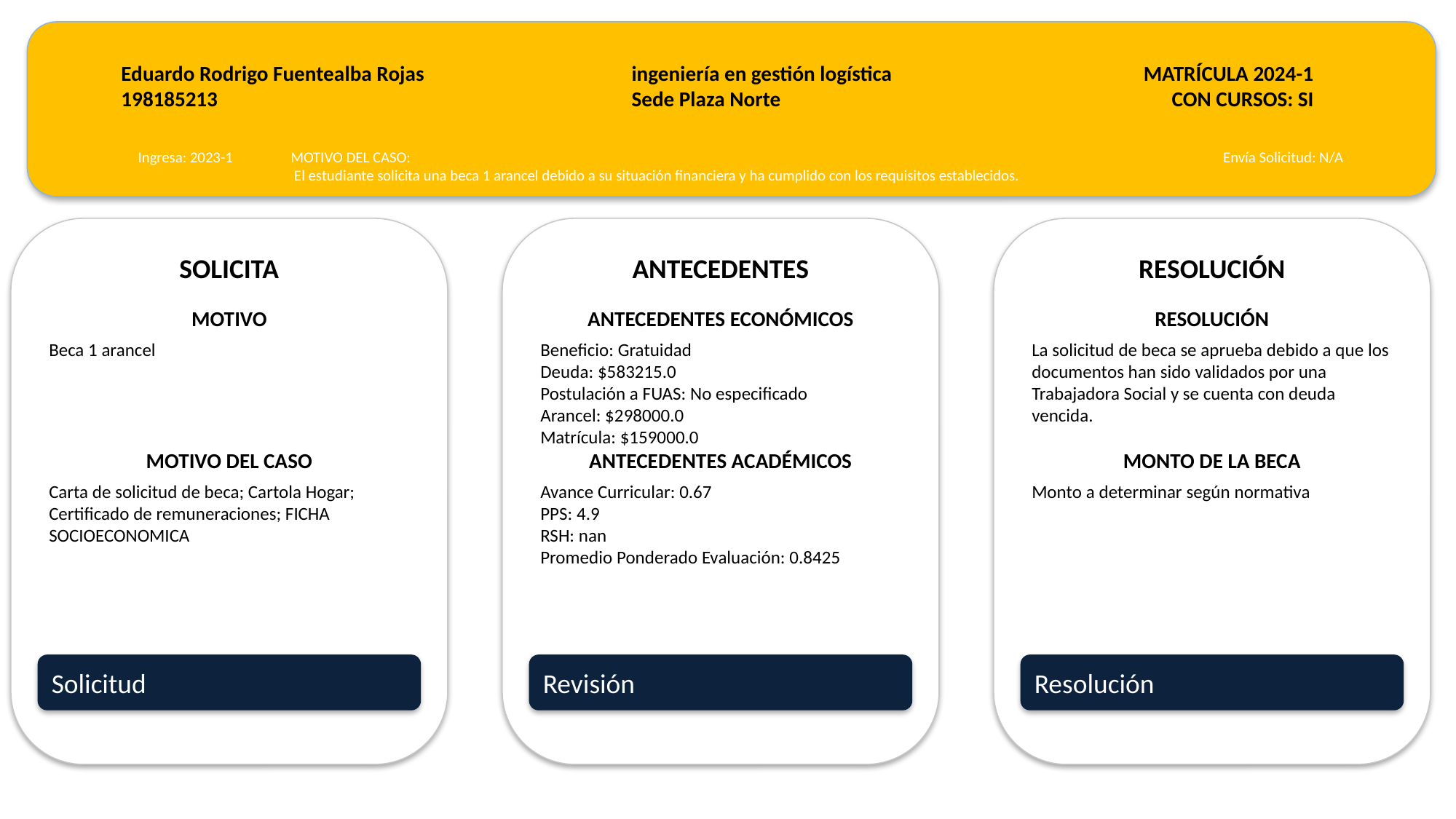

Eduardo Rodrigo Fuentealba Rojas
198185213

ingeniería en gestión logística
Sede Plaza Norte

MATRÍCULA 2024-1
CON CURSOS: SI

Ingresa: 2023-1

MOTIVO DEL CASO:
 El estudiante solicita una beca 1 arancel debido a su situación financiera y ha cumplido con los requisitos establecidos.

Envía Solicitud: N/A

SOLICITA
ANTECEDENTES
RESOLUCIÓN
MOTIVO
ANTECEDENTES ECONÓMICOS
RESOLUCIÓN
Beca 1 arancel
Beneficio: Gratuidad
Deuda: $583215.0
Postulación a FUAS: No especificado
Arancel: $298000.0
Matrícula: $159000.0
La solicitud de beca se aprueba debido a que los documentos han sido validados por una Trabajadora Social y se cuenta con deuda vencida.
MOTIVO DEL CASO
ANTECEDENTES ACADÉMICOS
MONTO DE LA BECA
Carta de solicitud de beca; Cartola Hogar; Certificado de remuneraciones; FICHA SOCIOECONOMICA
Avance Curricular: 0.67
PPS: 4.9
RSH: nan
Promedio Ponderado Evaluación: 0.8425
Monto a determinar según normativa
Solicitud
Revisión
Resolución